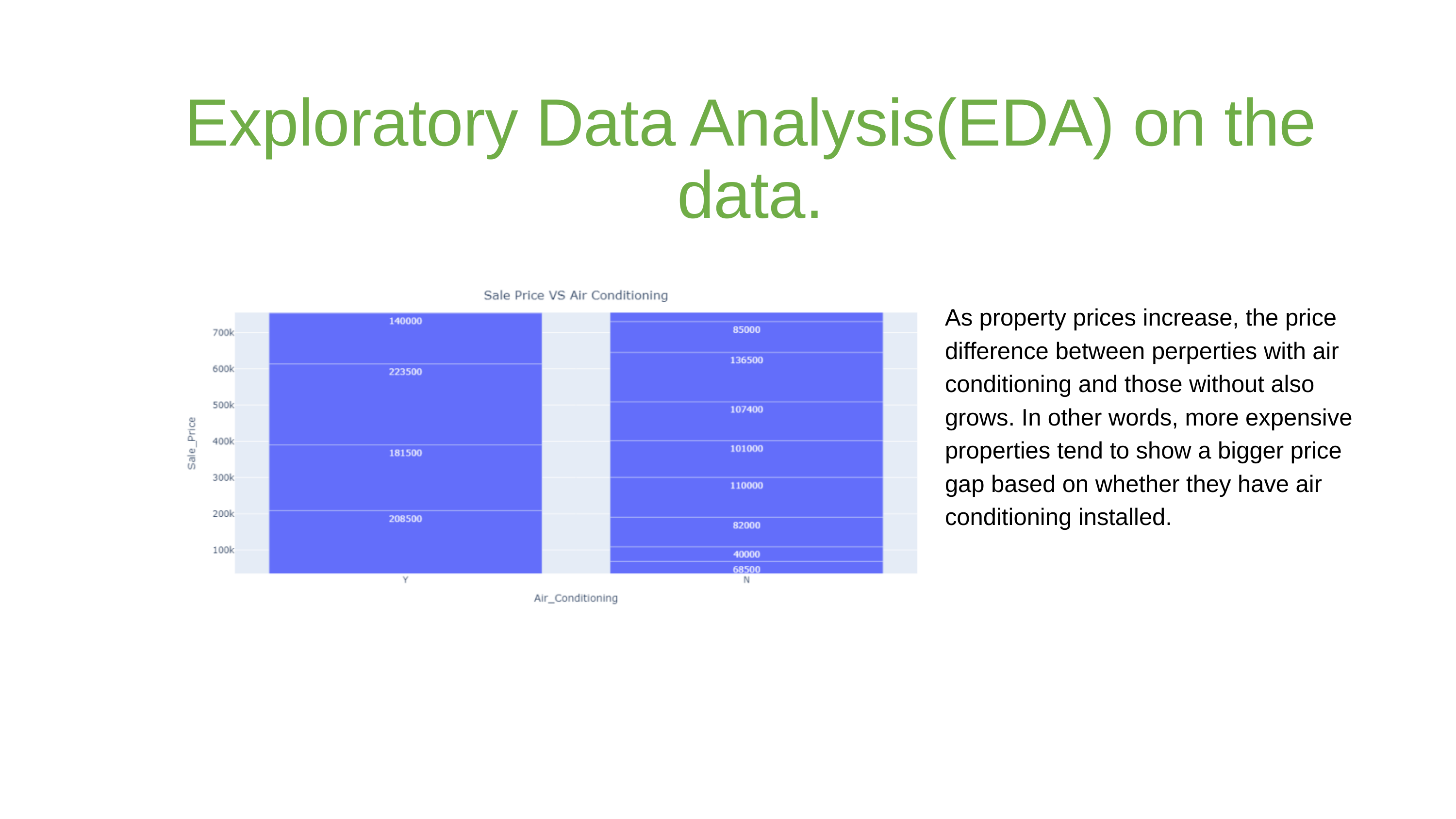

Exploratory Data Analysis(EDA) on the data.

As property prices increase, the price difference between perperties with air conditioning and those without also grows. In other words, more expensive properties tend to show a bigger price gap based on whether they have air conditioning installed.